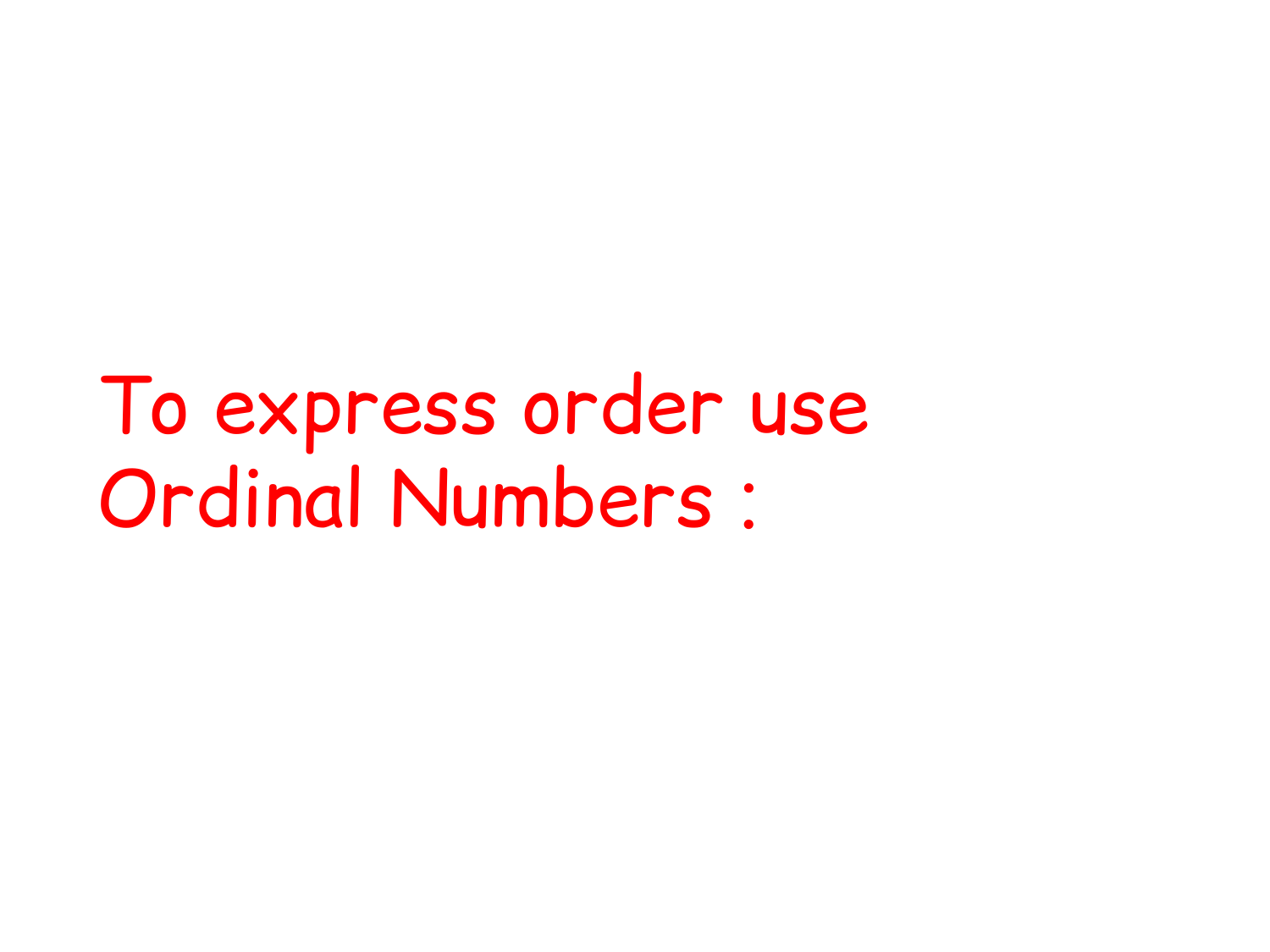

To express order use Ordinal Numbers :